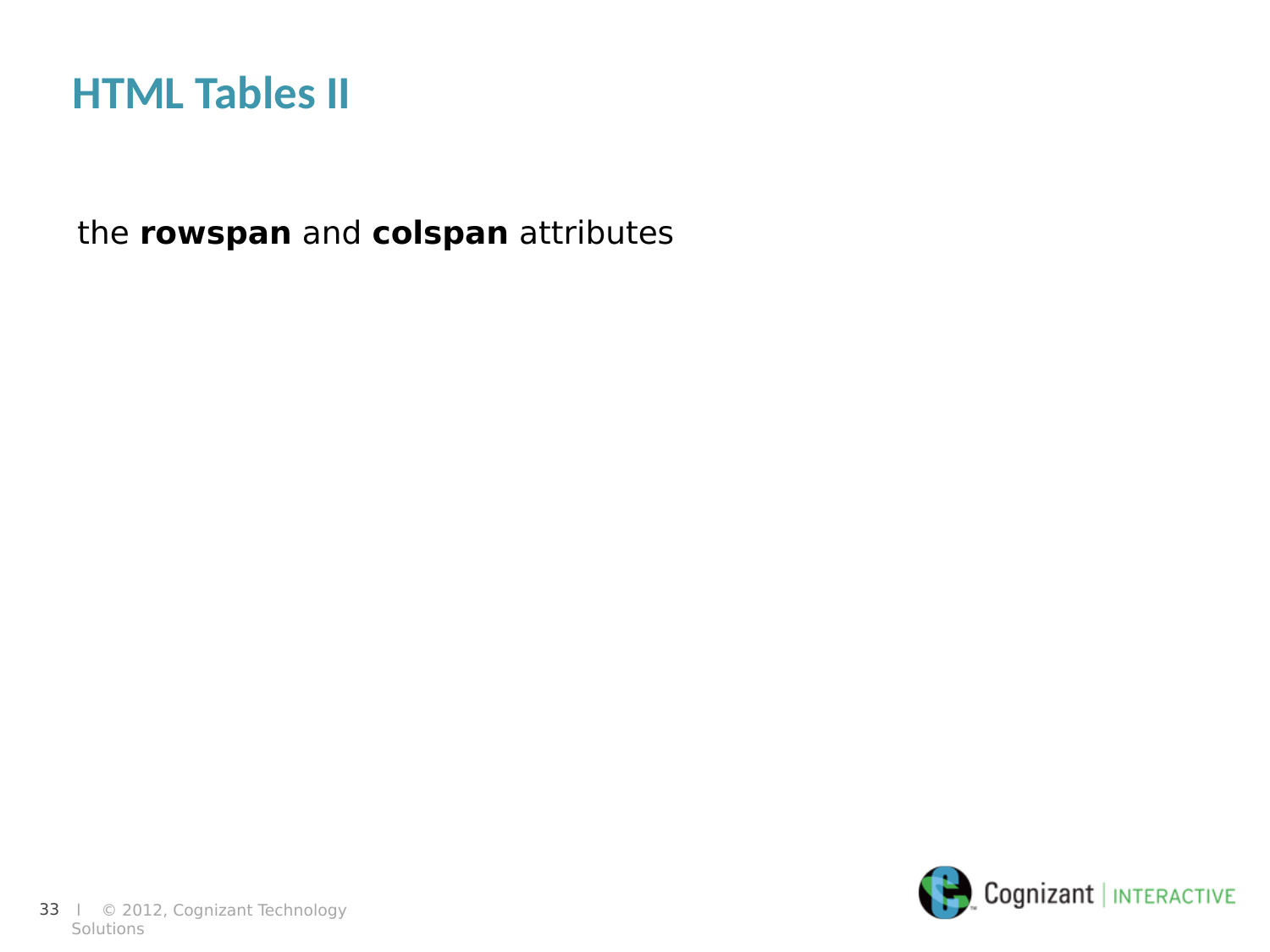

# HTML Tables II

the rowspan and colspan attributes